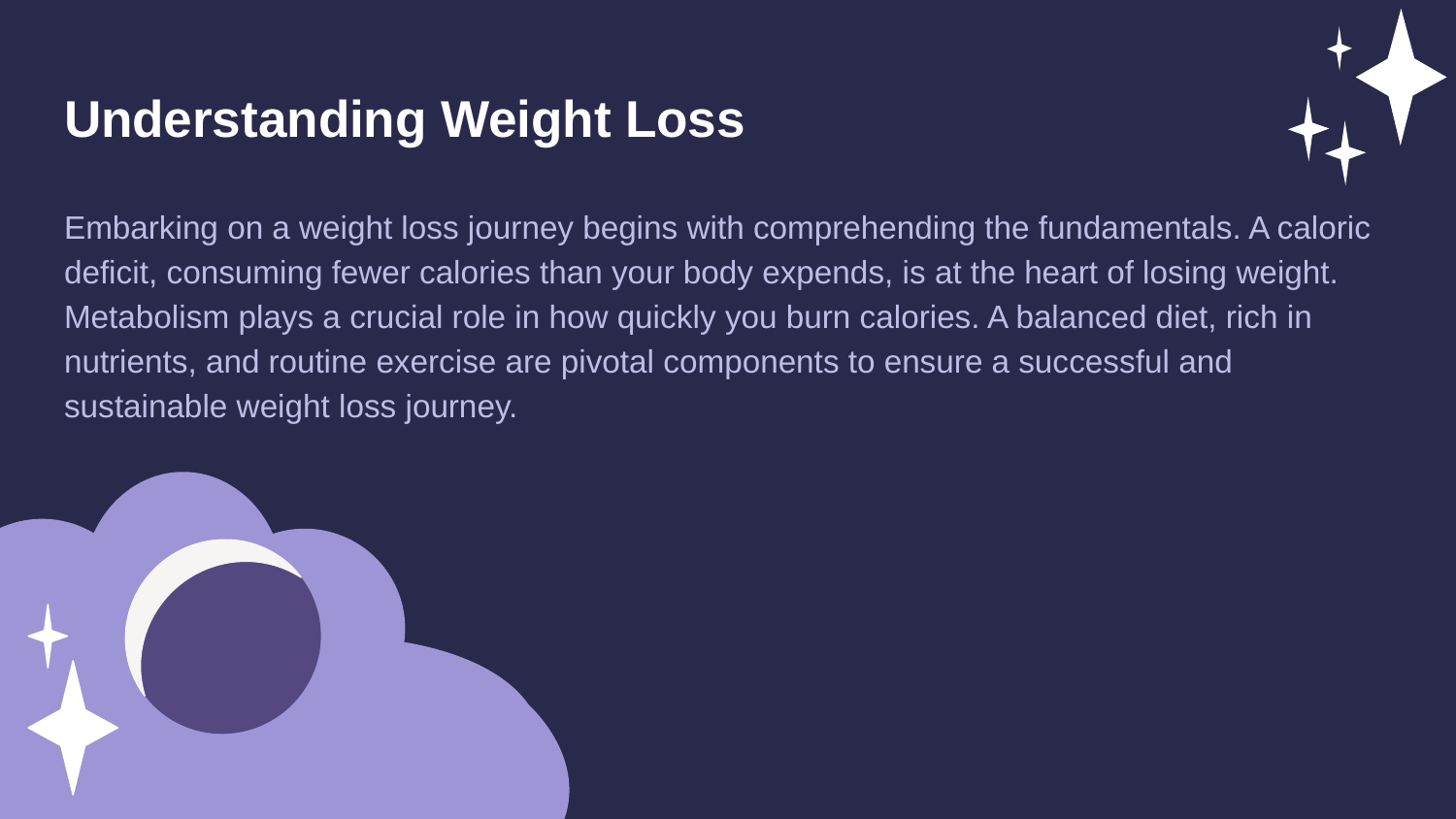

Understanding Weight Loss
Embarking on a weight loss journey begins with comprehending the fundamentals. A caloric deficit, consuming fewer calories than your body expends, is at the heart of losing weight. Metabolism plays a crucial role in how quickly you burn calories. A balanced diet, rich in nutrients, and routine exercise are pivotal components to ensure a successful and sustainable weight loss journey.